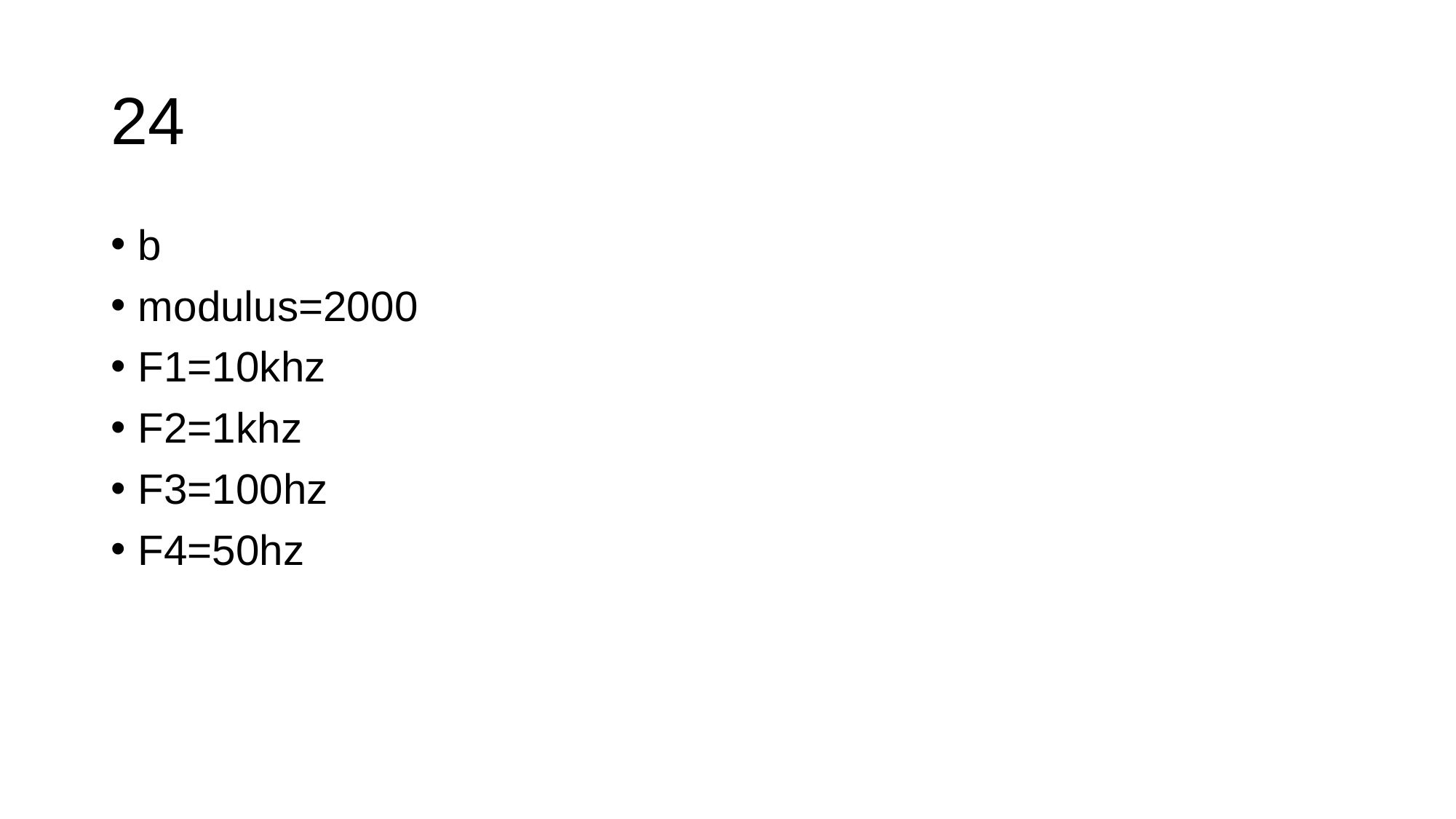

# 24
b
modulus=2000
F1=10khz
F2=1khz
F3=100hz
F4=50hz